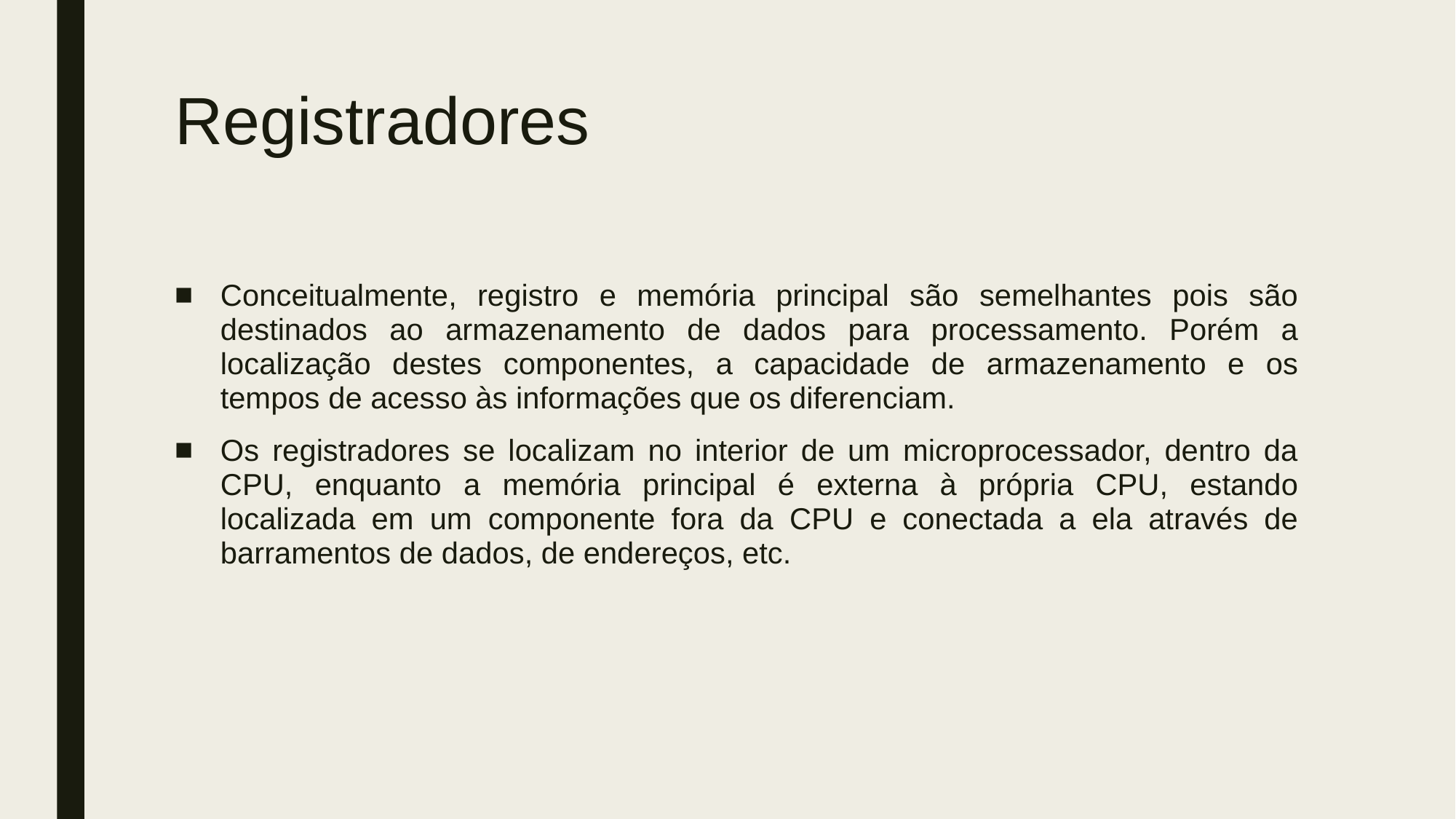

# Registradores
Conceitualmente, registro e memória principal são semelhantes pois são destinados ao armazenamento de dados para processamento. Porém a localização destes componentes, a capacidade de armazenamento e os tempos de acesso às informações que os diferenciam.
Os registradores se localizam no interior de um microprocessador, dentro da CPU, enquanto a memória principal é externa à própria CPU, estando localizada em um componente fora da CPU e conectada a ela através de barramentos de dados, de endereços, etc.